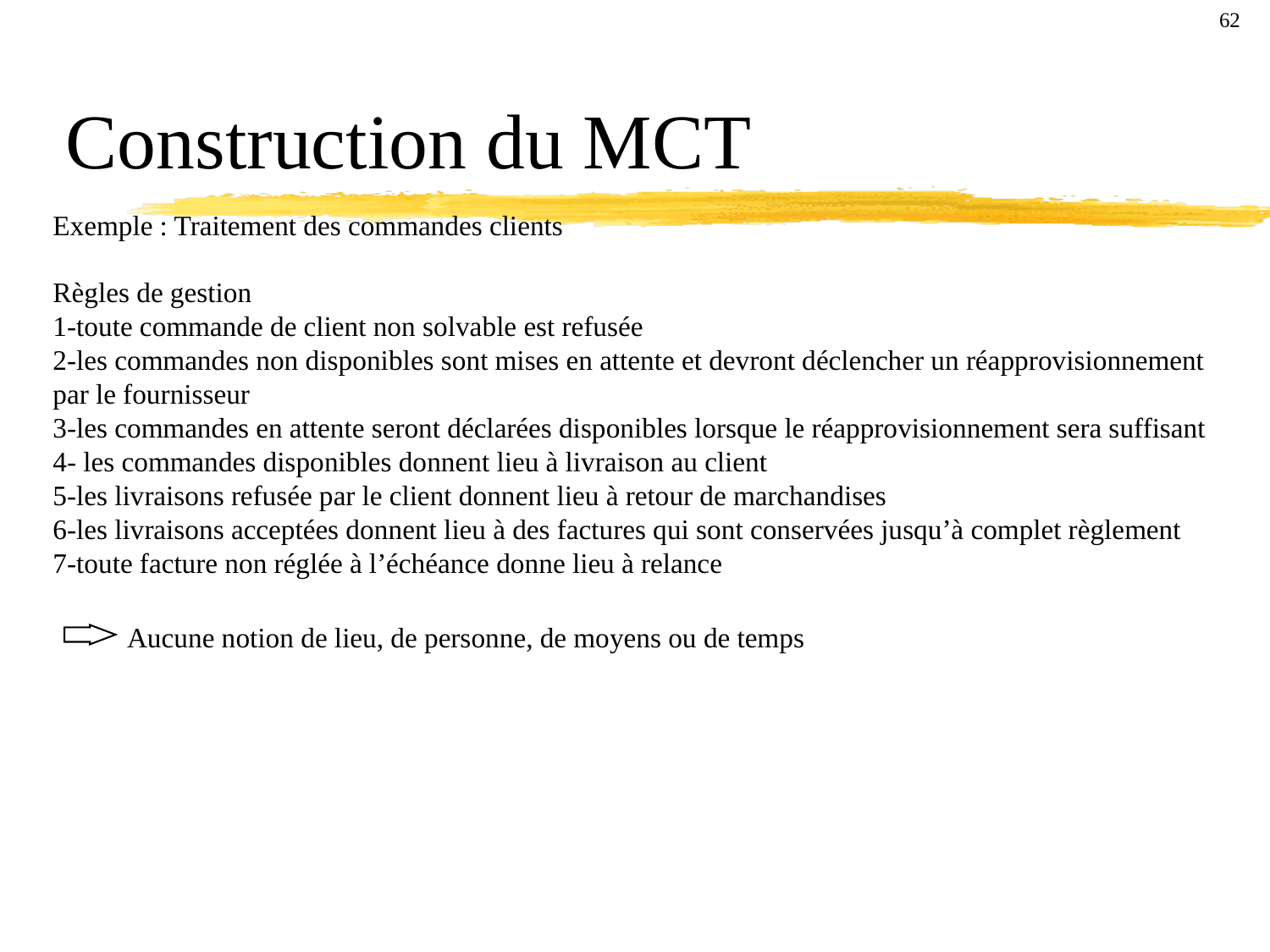

62
Construction du MCT
Exemple : Traitement des commandes clients

Règles de gestion
1-toute commande de client non solvable est refusée
2-les commandes non disponibles sont mises en attente et devront déclencher un réapprovisionnement par le fournisseur
3-les commandes en attente seront déclarées disponibles lorsque le réapprovisionnement sera suffisant
4- les commandes disponibles donnent lieu à livraison au client
5-les livraisons refusée par le client donnent lieu à retour de marchandises
6-les livraisons acceptées donnent lieu à des factures qui sont conservées jusqu’à complet règlement
7-toute facture non réglée à l’échéance donne lieu à relance
Aucune notion de lieu, de personne, de moyens ou de temps